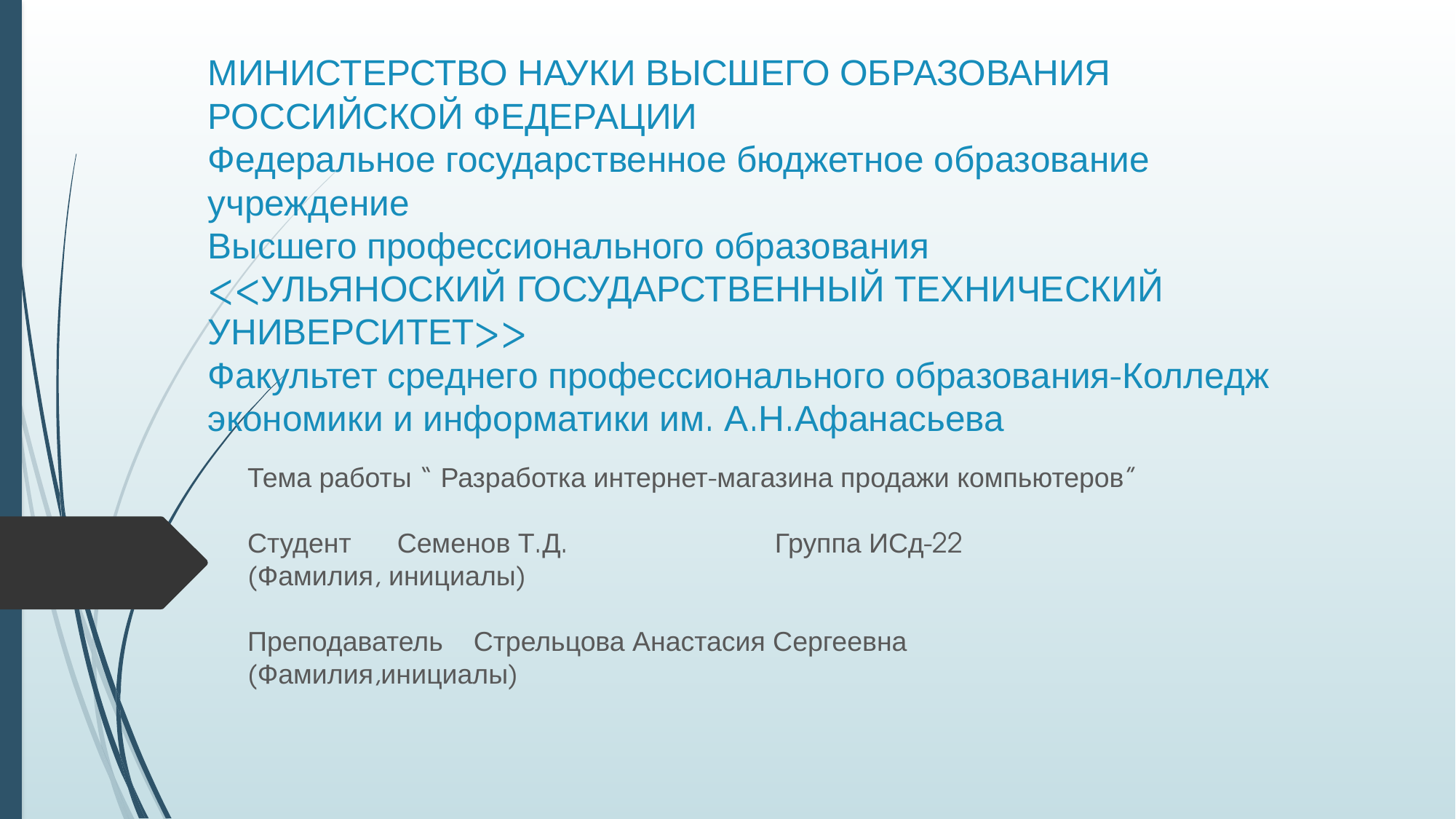

# МИНИСТЕРСТВО НАУКИ ВЫСШЕГО ОБРАЗОВАНИЯ РОССИЙСКОЙ ФЕДЕРАЦИИ Федеральное государственное бюджетное образование учреждение Высшего профессионального образования <<УЛЬЯНОСКИЙ ГОСУДАРСТВЕННЫЙ ТЕХНИЧЕСКИЙ УНИВЕРСИТЕТ>> Факультет среднего профессионального образования-Колледж экономики и информатики им. А.Н.Афанасьева
Тема работы “ Разработка интернет-магазина продажи компьютеров”
Студент      Семенов Т.Д.                           Группа ИСд-22
(Фамилия, инициалы)
Преподаватель    Стрельцова Анастасия Сергеевна
(Фамилия,инициалы)